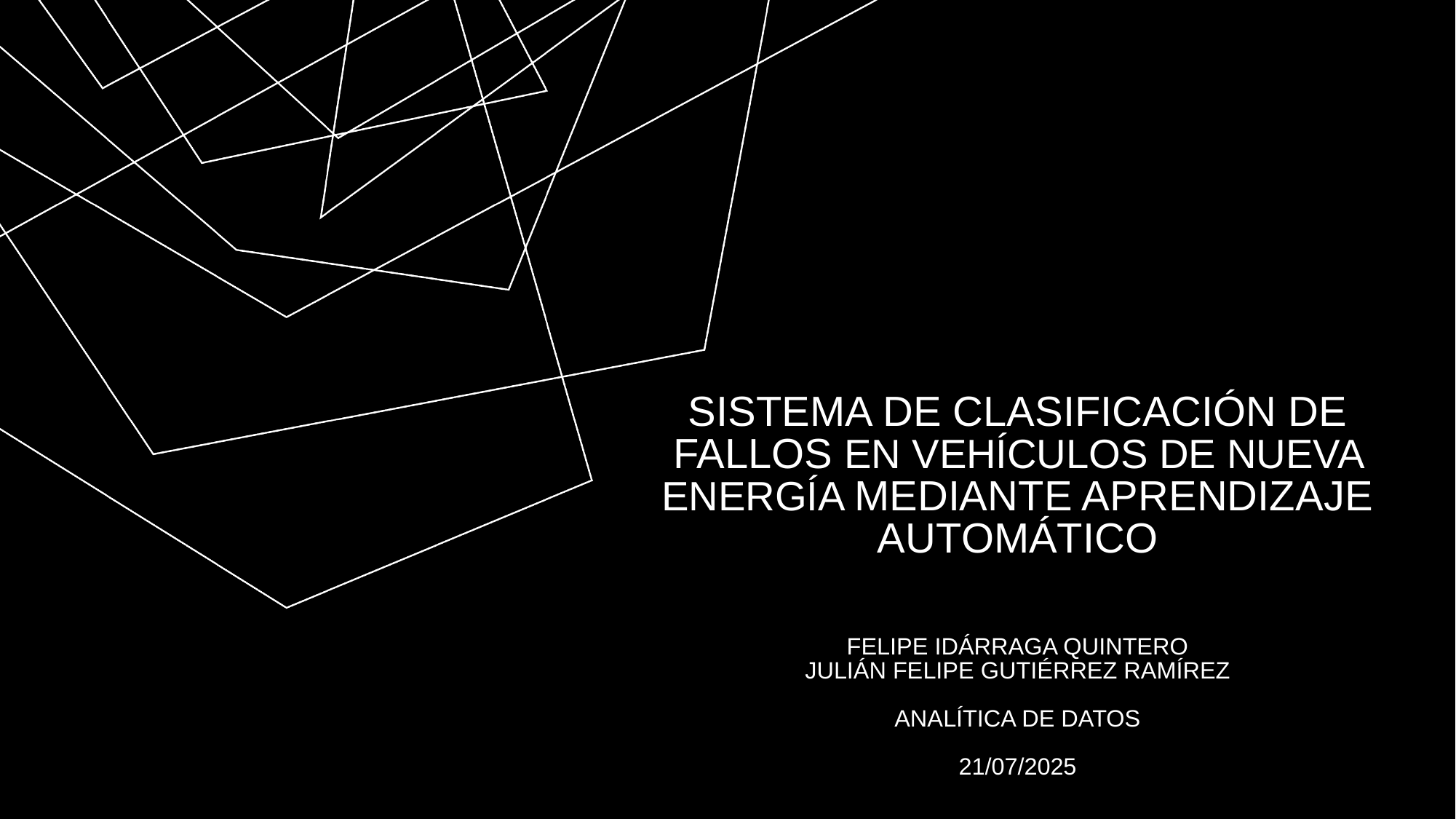

# Sistema de Clasificación de Fallos en Vehículos de Nueva Energía mediante Aprendizaje Automático Felipe Idárraga quintero Julián Felipe Gutiérrez Ramírez Analítica de datos 21/07/2025